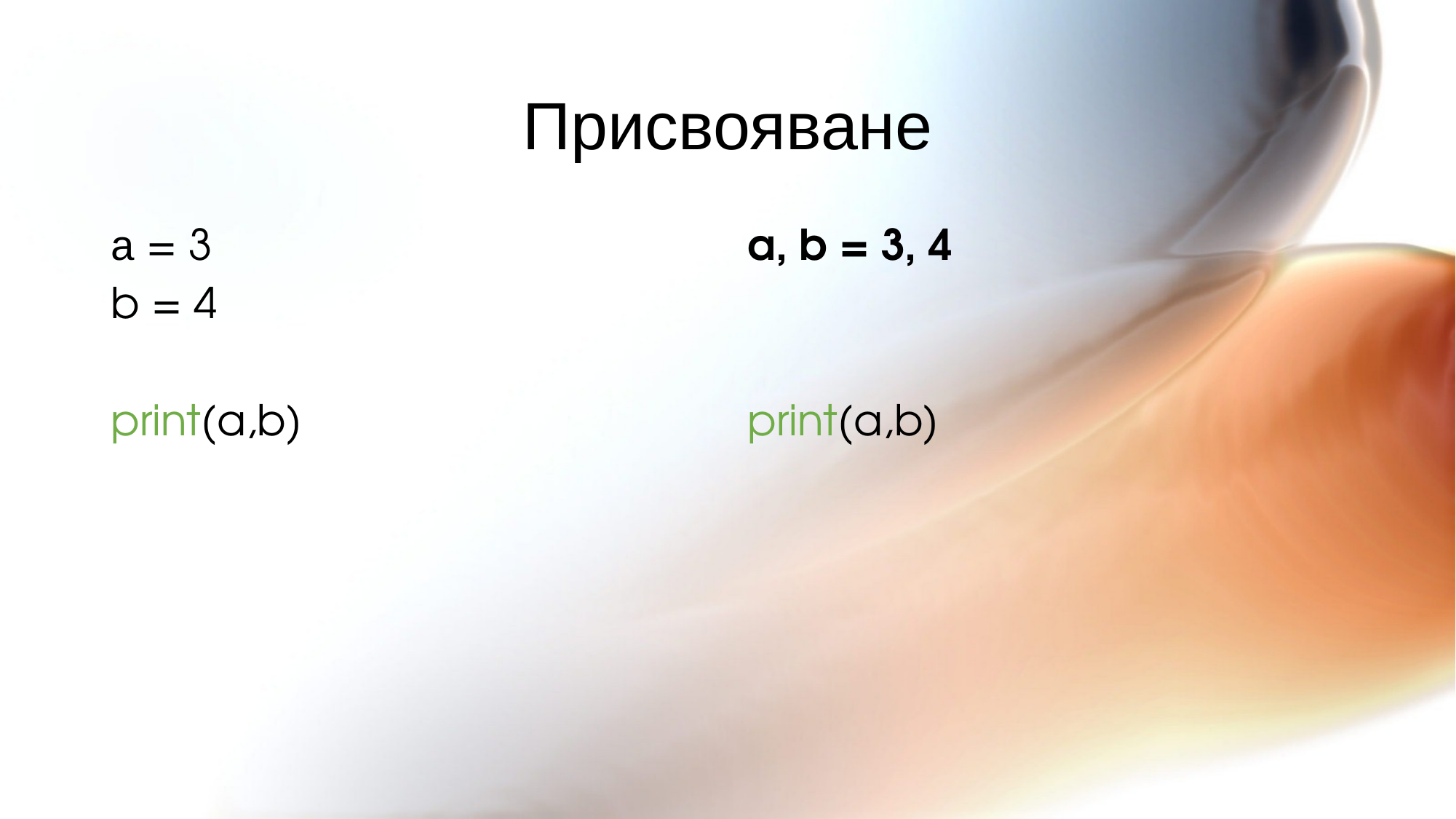

# Присвояване
а = 3
b = 4

print(a,b)

a, b = 3, 4

print(a,b)